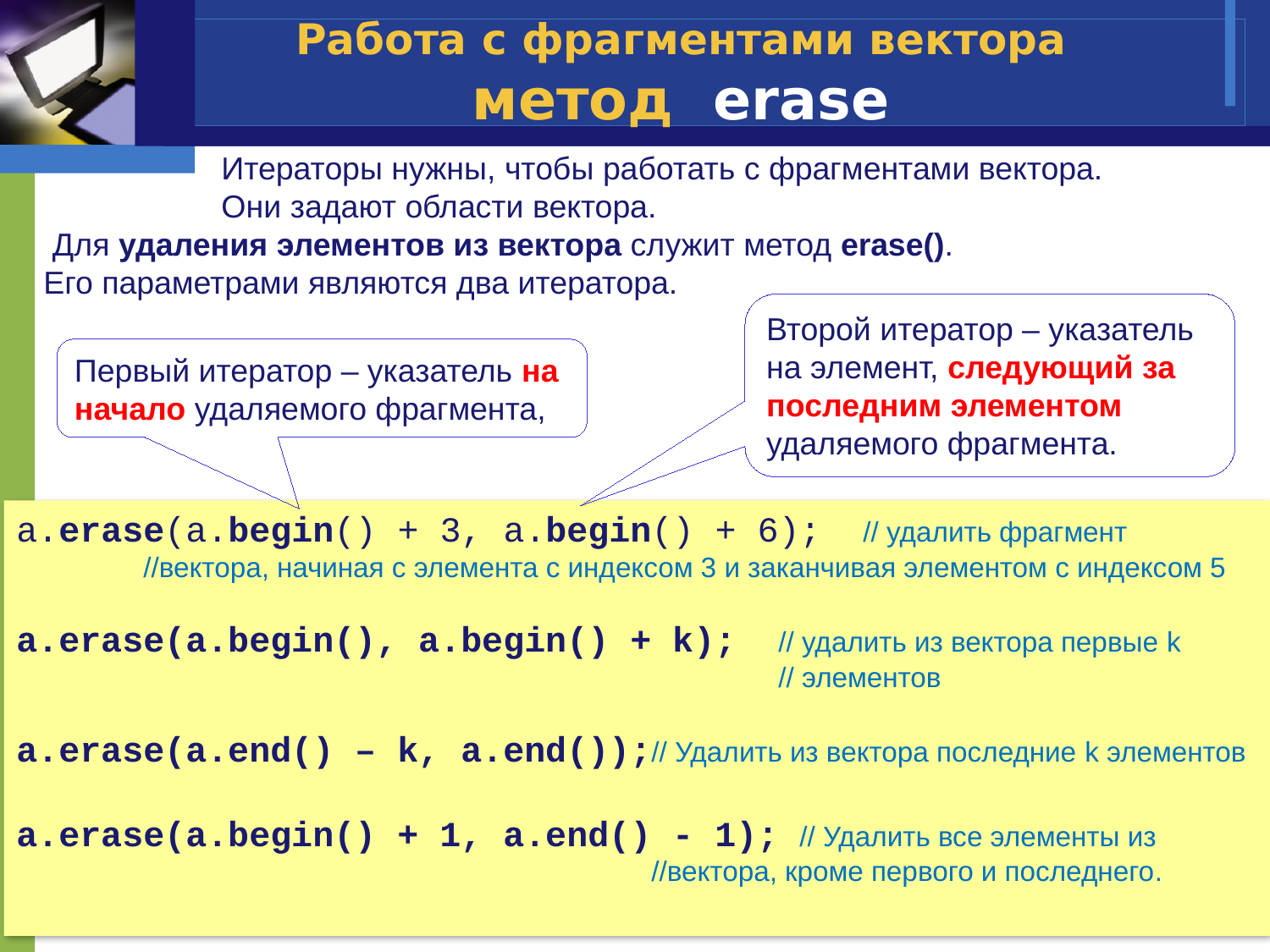

# Работа с фрагментами вектора метод  erase
                    Итераторы нужны, чтобы работать с фрагментами вектора.
                    Они задают области вектора.
 Для удаления элементов из вектора служит метод erase().
Его параметрами являются два итератора.
Второй итератор – указатель на элемент, следующий за последним элементом удаляемого фрагмента.
Первый итератор – указатель на начало удаляемого фрагмента,
a.erase(a.begin() + 3, a.begin() + 6);  // удалить фрагмент     	//вектора, начиная с элемента с индексом 3 и заканчивая элементом с индексом 5

a.erase(a.begin(), a.begin() + k);  // удалить из вектора первые k 						// элементов

a.erase(a.end() – k, a.end());// Удалить из вектора последние k элементов

a.erase(a.begin() + 1, a.end() - 1); // Удалить все элементы из 					//вектора, кроме первого и последнего.